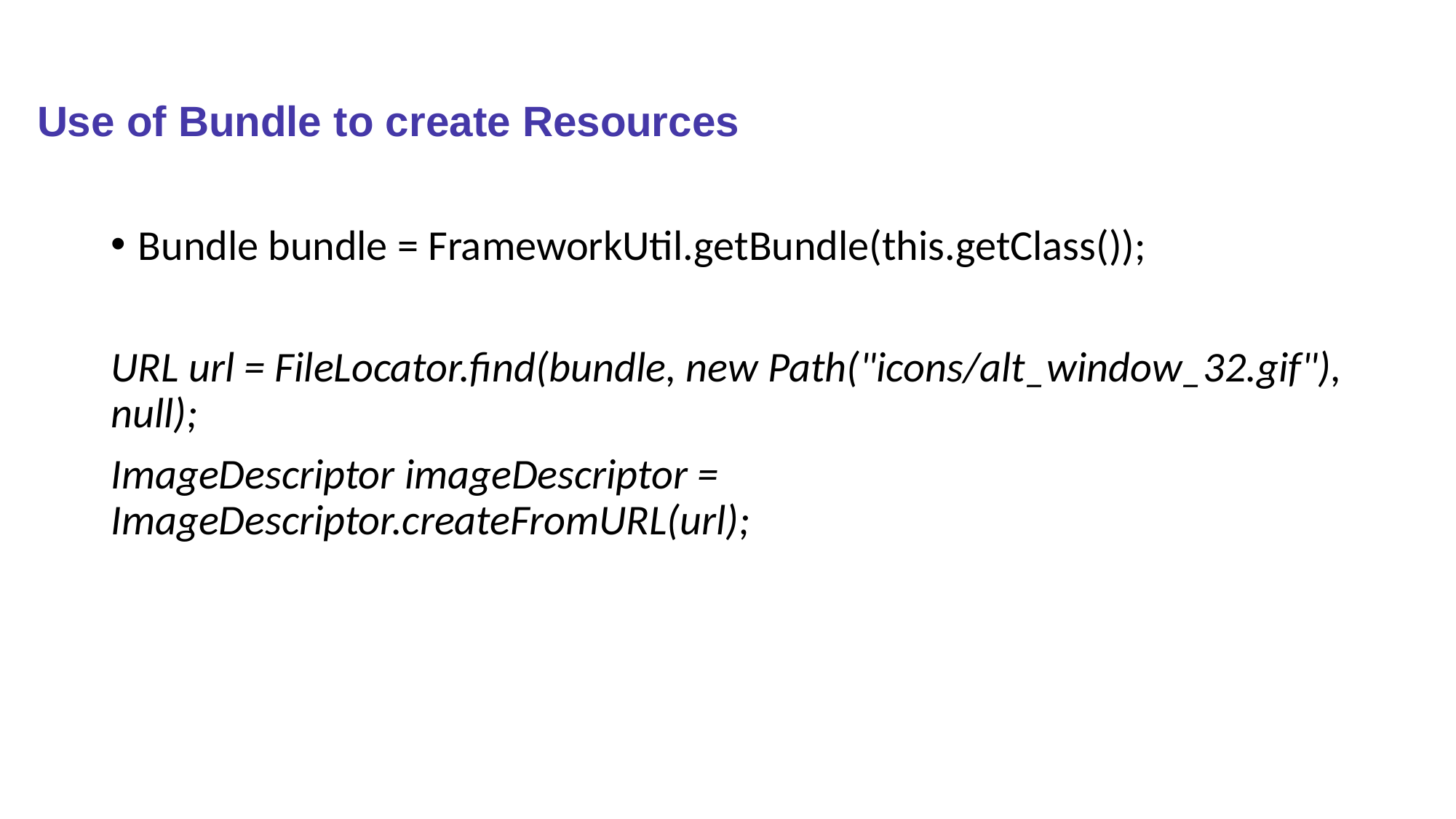

# Use of Bundle to create Resources
Bundle bundle = FrameworkUtil.getBundle(this.getClass());

URL url = FileLocator.find(bundle, new Path("icons/alt_window_32.gif"), null);
ImageDescriptor imageDescriptor = ImageDescriptor.createFromURL(url);